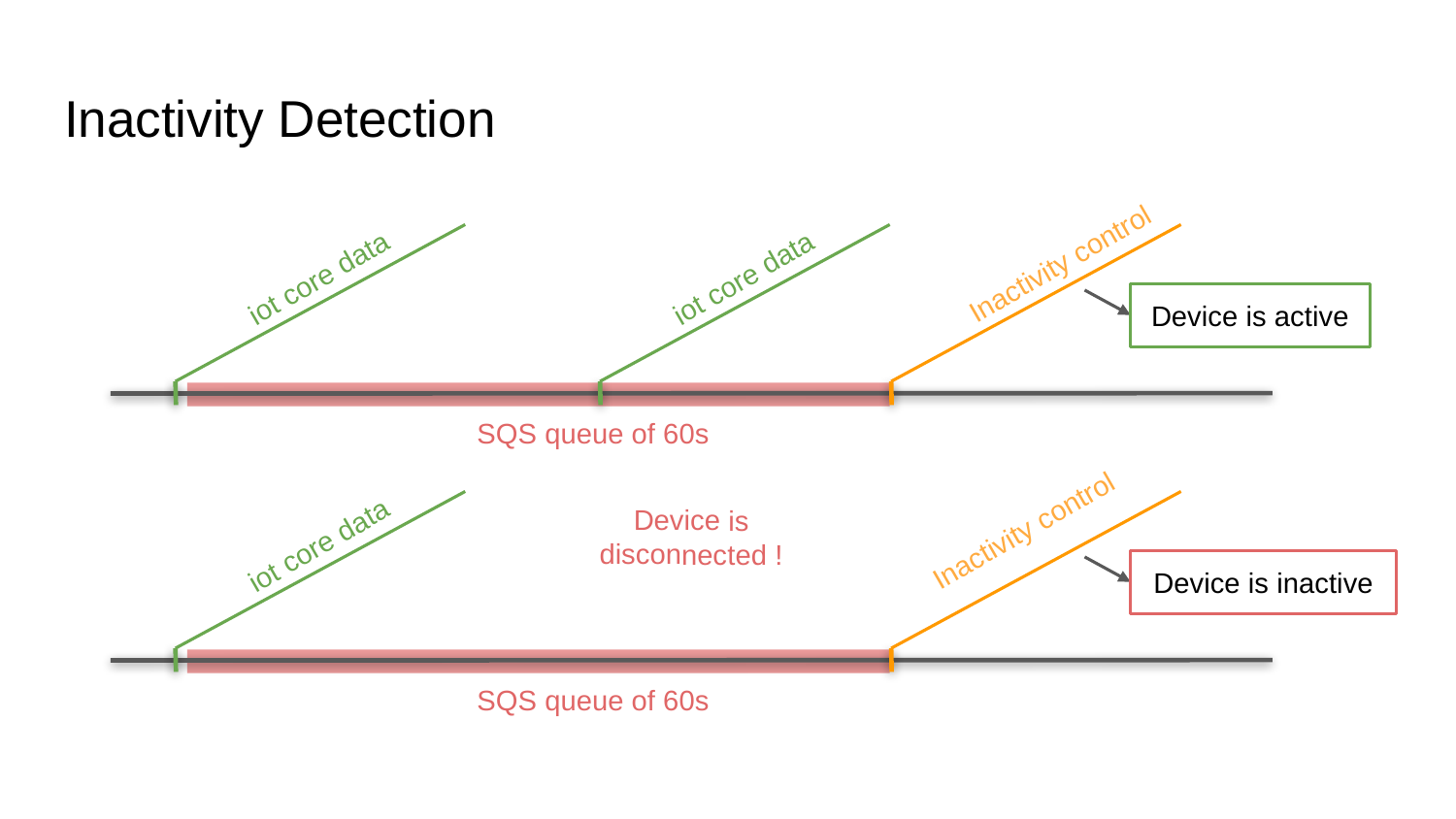

# Inactivity Detection
Inactivity control
iot core data
iot core data
Device is active

SQS queue of 60s
Device is disconnected !
Inactivity control
iot core data
Device is inactive

SQS queue of 60s